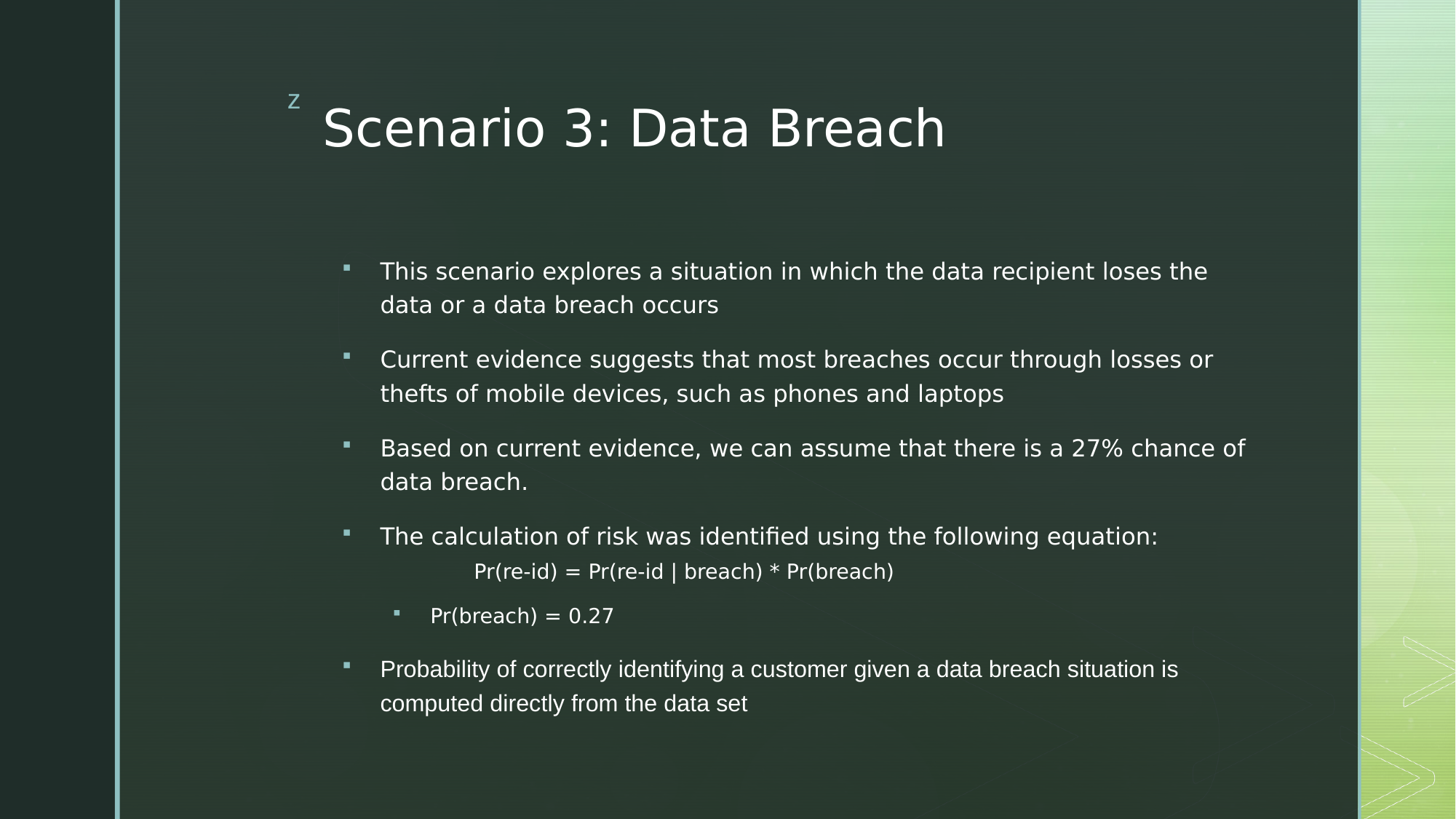

# Scenario 3: Data Breach
This scenario explores a situation in which the data recipient loses the data or a data breach occurs
Current evidence suggests that most breaches occur through losses or thefts of mobile devices, such as phones and laptops
Based on current evidence, we can assume that there is a 27% chance of data breach.
The calculation of risk was identified using the following equation:
	Pr(re-id) = Pr(re-id | breach) * Pr(breach)
Pr(breach) = 0.27
Probability of correctly identifying a customer given a data breach situation is computed directly from the data set